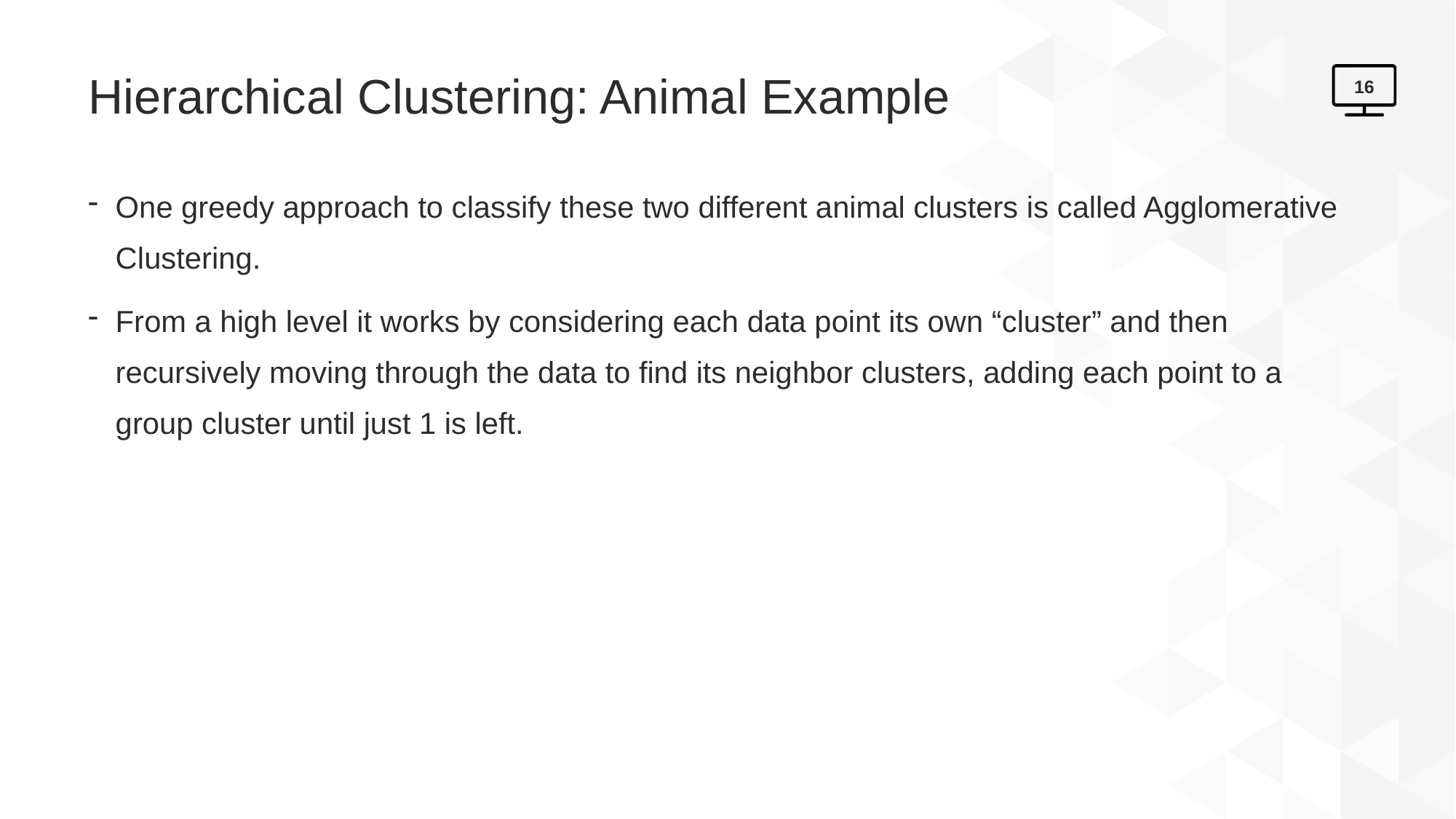

# Hierarchical Clustering: Animal Example
16
One greedy approach to classify these two different animal clusters is called Agglomerative Clustering.
From a high level it works by considering each data point its own “cluster” and then recursively moving through the data to find its neighbor clusters, adding each point to a group cluster until just 1 is left.